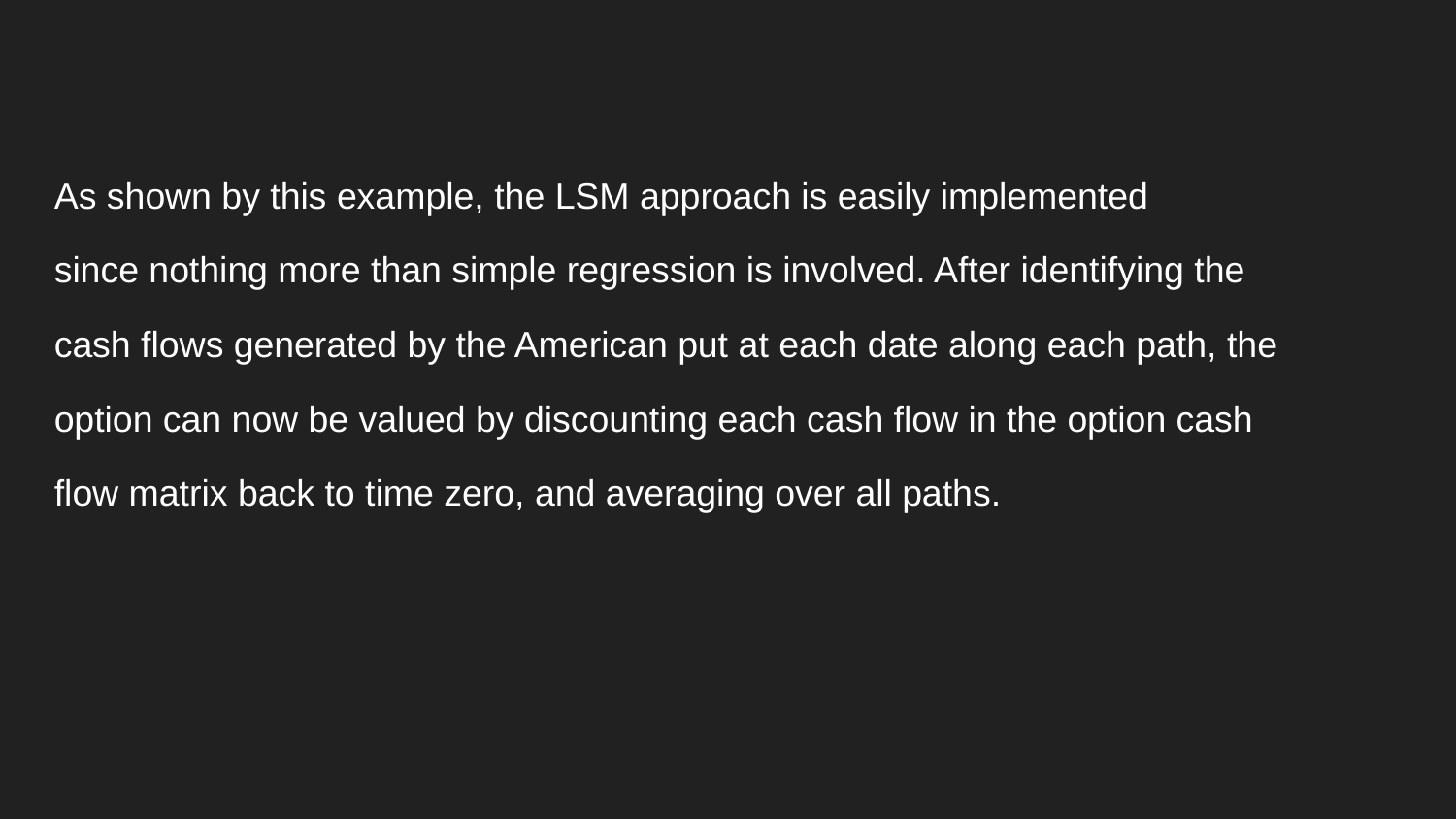

As shown by this example, the LSM approach is easily implemented
since nothing more than simple regression is involved. After identifying the
cash flows generated by the American put at each date along each path, the
option can now be valued by discounting each cash flow in the option cash
flow matrix back to time zero, and averaging over all paths.